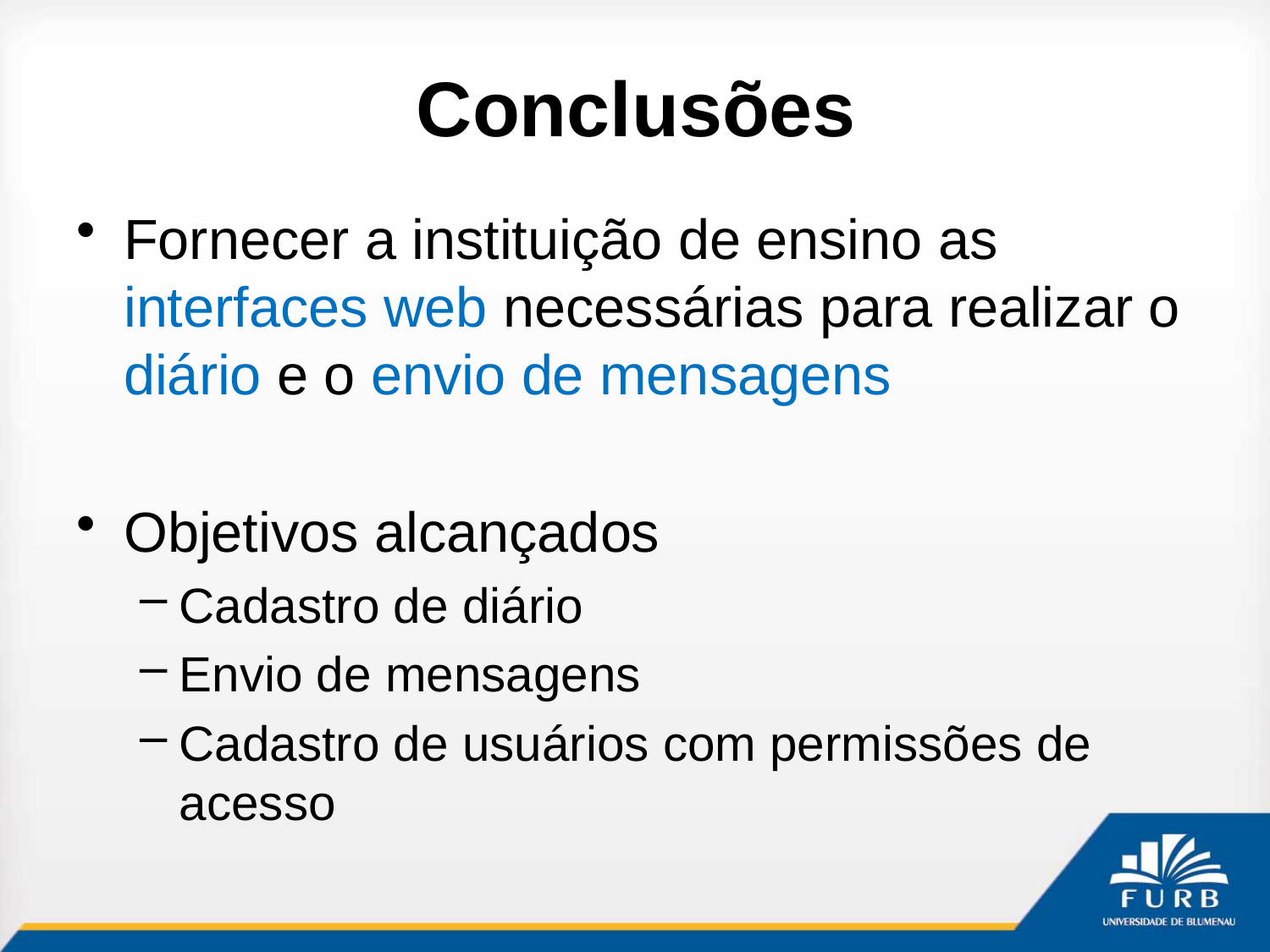

# Conclusões
Fornecer a instituição de ensino as interfaces web necessárias para realizar o diário e o envio de mensagens

Objetivos alcançados
Cadastro de diário
Envio de mensagens
Cadastro de usuários com permissões de acesso